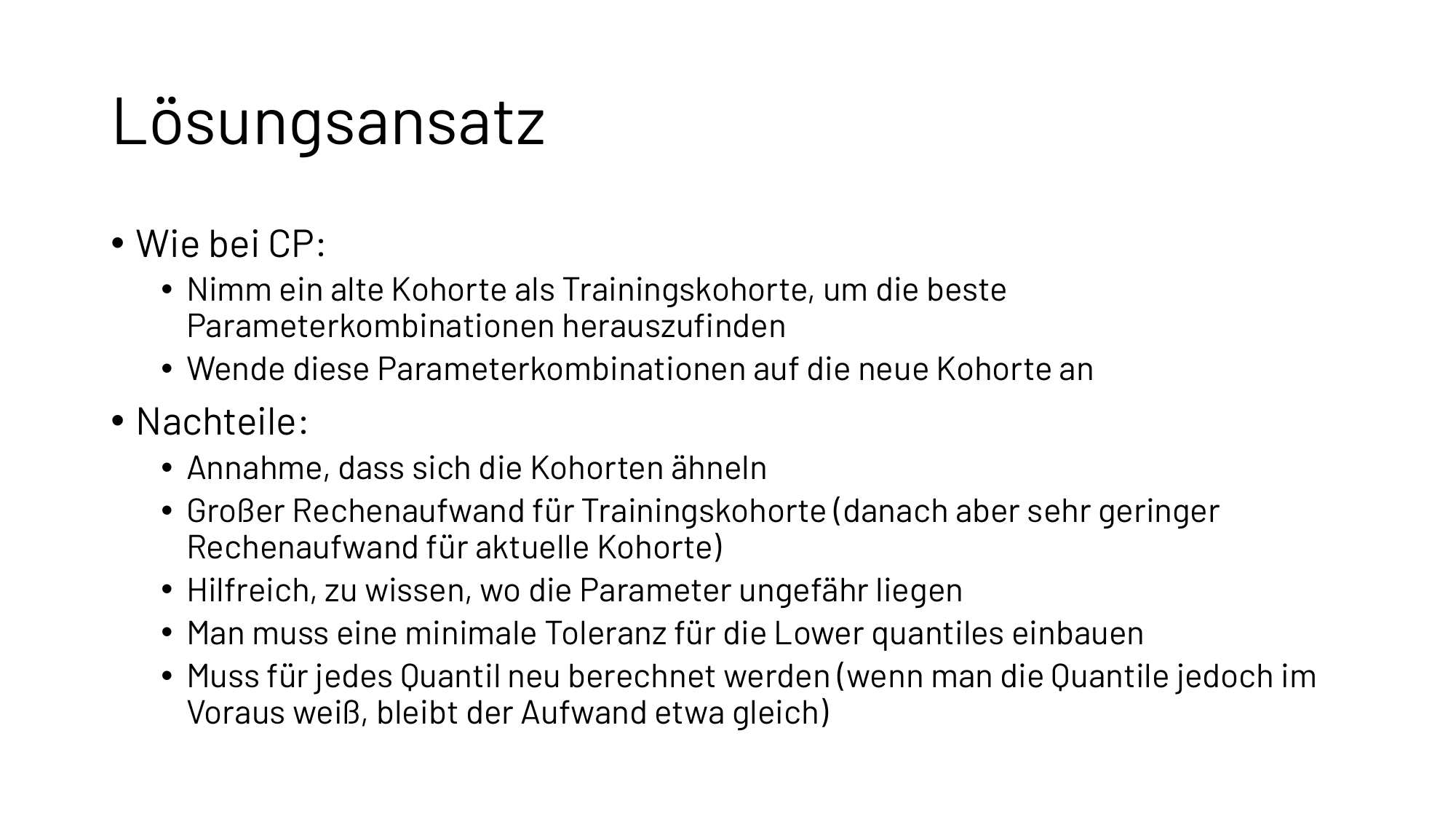

# Lösungsansatz
Wie bei CP:
Nimm ein alte Kohorte als Trainingskohorte, um die beste Parameterkombinationen herauszufinden
Wende diese Parameterkombinationen auf die neue Kohorte an
Nachteile:
Annahme, dass sich die Kohorten ähneln
Großer Rechenaufwand für Trainingskohorte (danach aber sehr geringer Rechenaufwand für aktuelle Kohorte)
Hilfreich, zu wissen, wo die Parameter ungefähr liegen
Man muss eine minimale Toleranz für die Lower quantiles einbauen
Muss für jedes Quantil neu berechnet werden (wenn man die Quantile jedoch im Voraus weiß, bleibt der Aufwand etwa gleich)